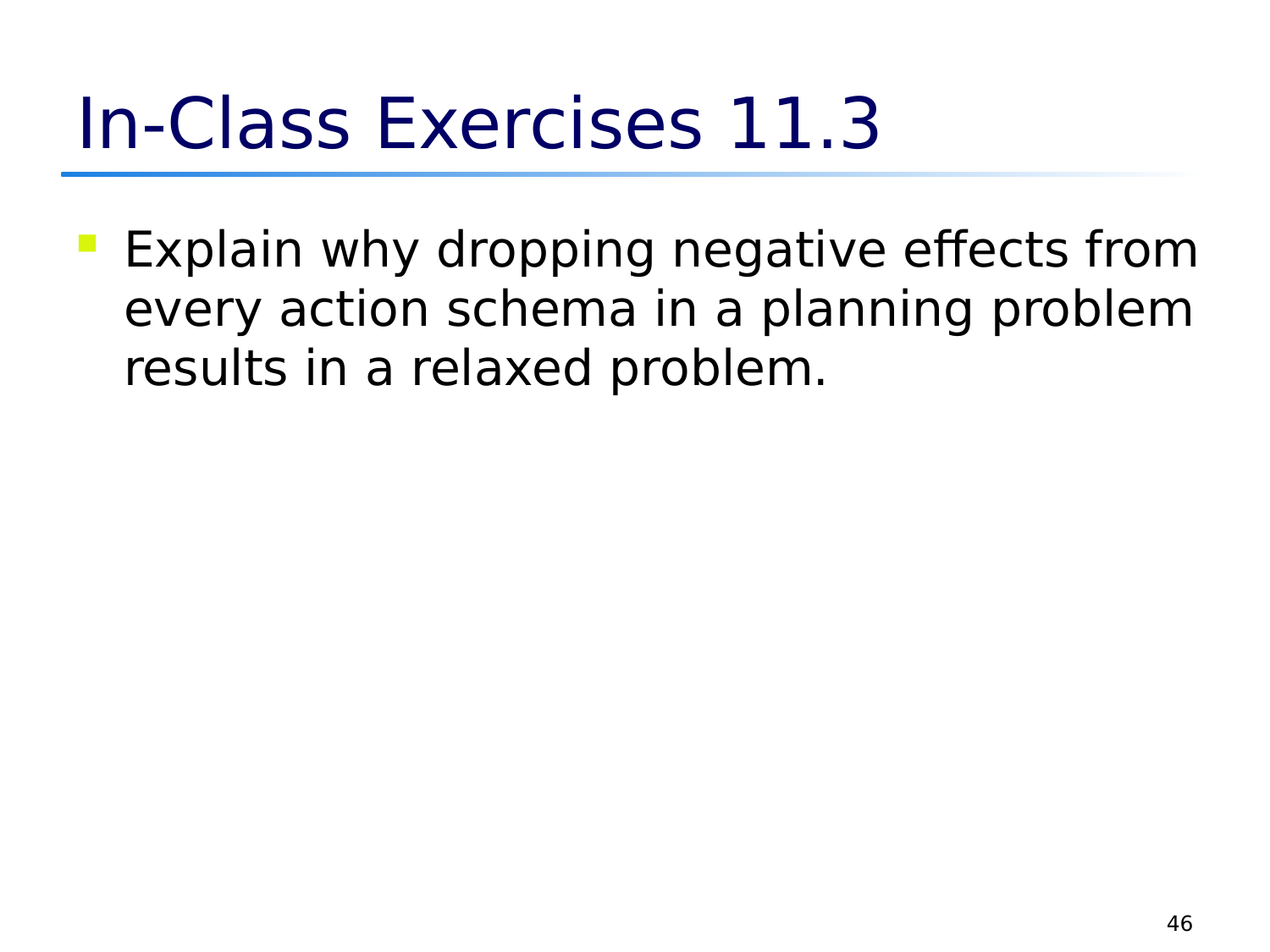

# In-Class Exercises 11.3
Explain why dropping negative effects from every action schema in a planning problem results in a relaxed problem.

46